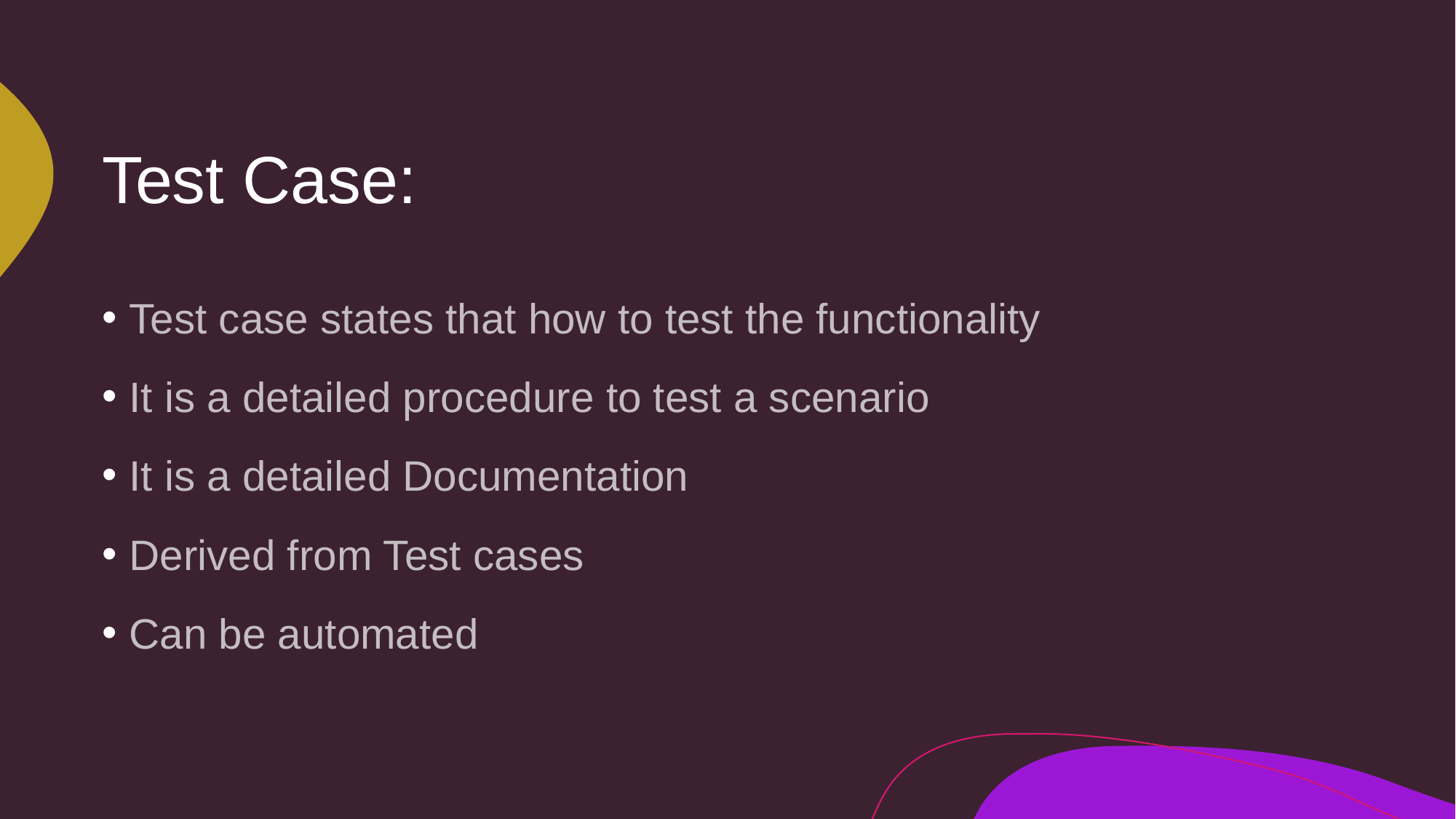

# Test Case:
Test case states that how to test the functionality
It is a detailed procedure to test a scenario
It is a detailed Documentation
Derived from Test cases
Can be automated